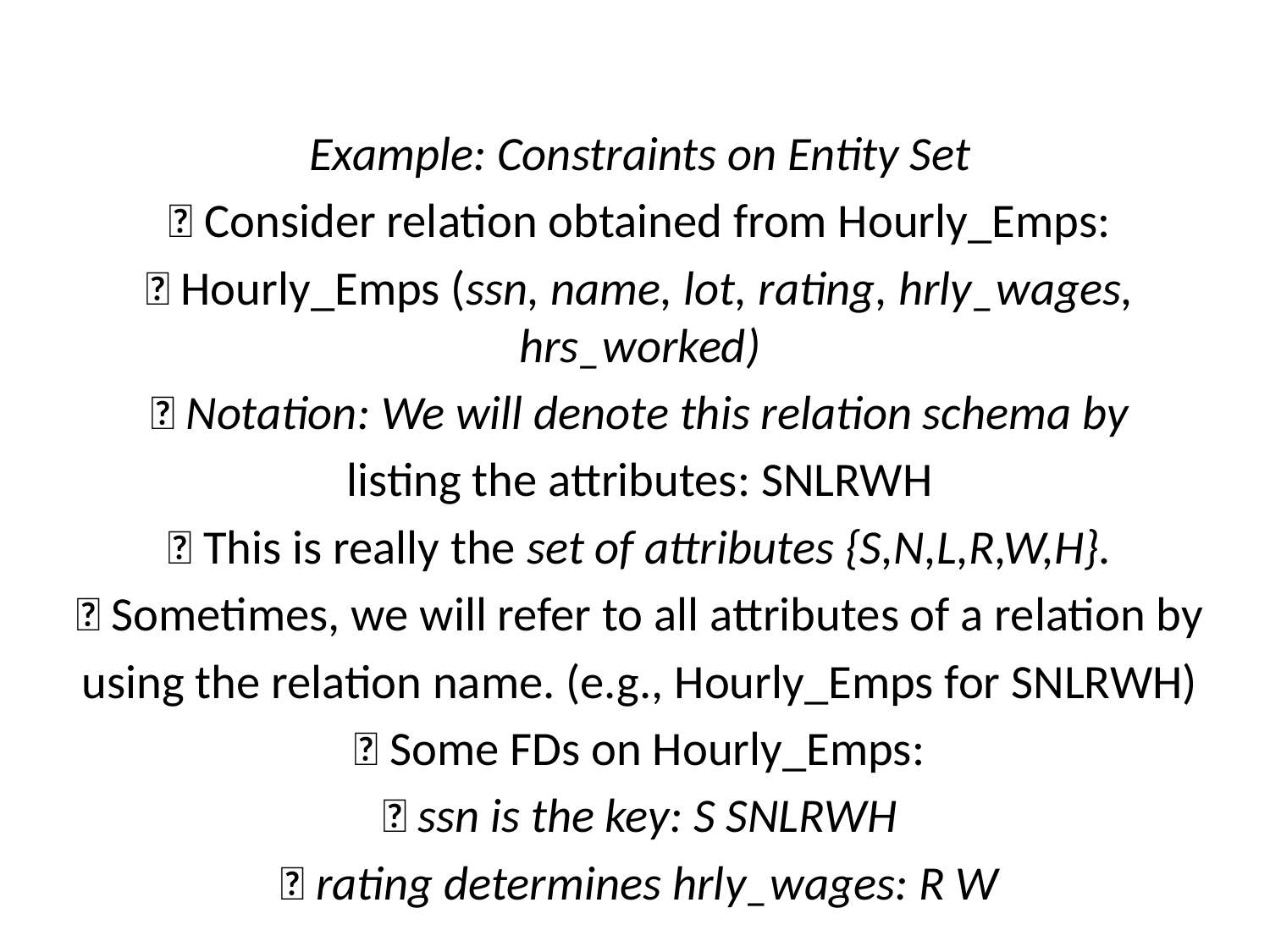

#
Example: Constraints on Entity Set
􀂙 Consider relation obtained from Hourly_Emps:
􀂃 Hourly_Emps (ssn, name, lot, rating, hrly_wages, hrs_worked)
􀂙 Notation: We will denote this relation schema by
listing the attributes: SNLRWH
􀂃 This is really the set of attributes {S,N,L,R,W,H}.
􀂃 Sometimes, we will refer to all attributes of a relation by
using the relation name. (e.g., Hourly_Emps for SNLRWH)
􀂙 Some FDs on Hourly_Emps:
􀂃 ssn is the key: S SNLRWH
􀂃 rating determines hrly_wages: R W